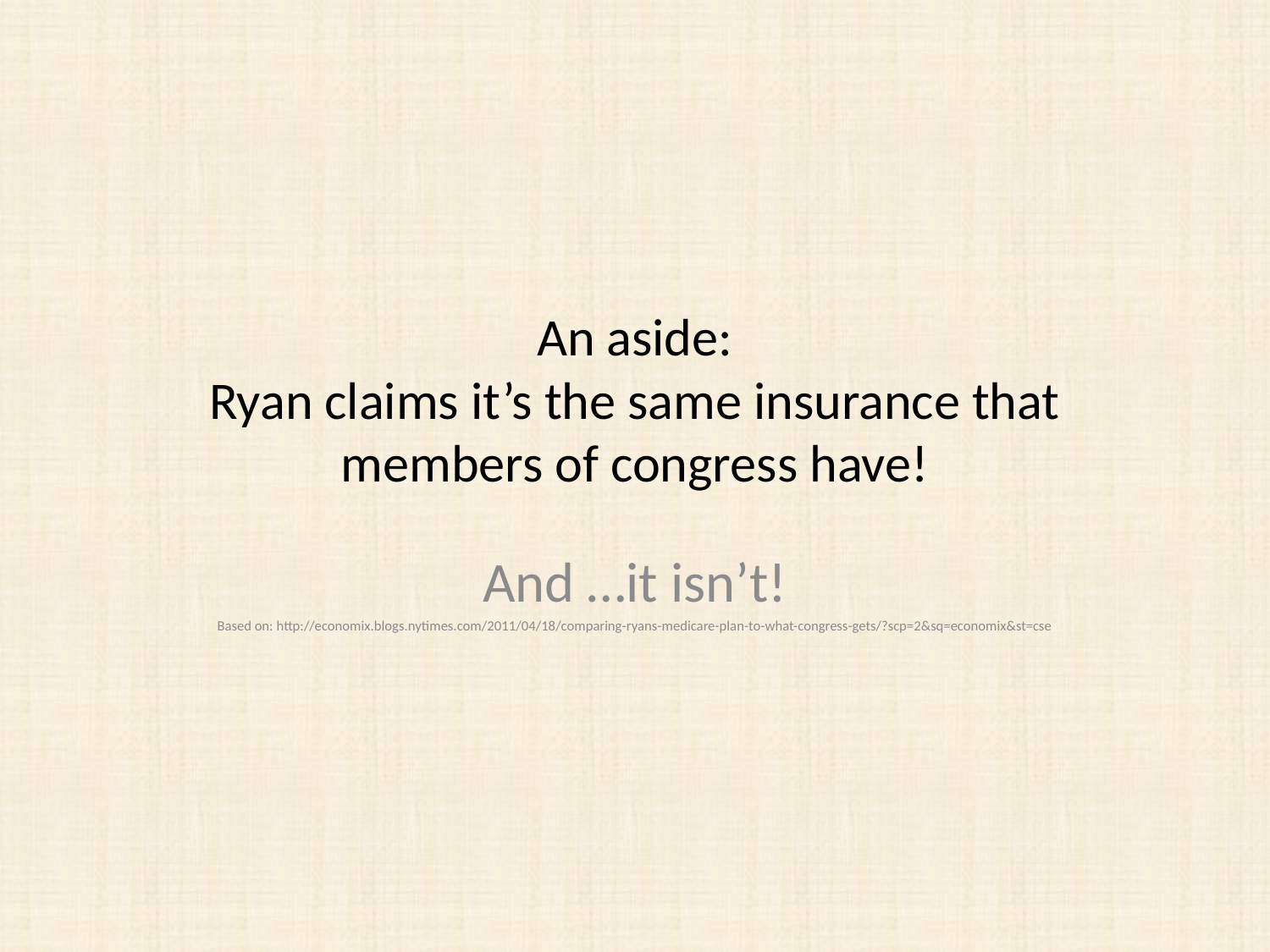

# An aside: Ryan claims it’s the same insurance that members of congress have!
And …it isn’t!
Based on: http://economix.blogs.nytimes.com/2011/04/18/comparing-ryans-medicare-plan-to-what-congress-gets/?scp=2&sq=economix&st=cse